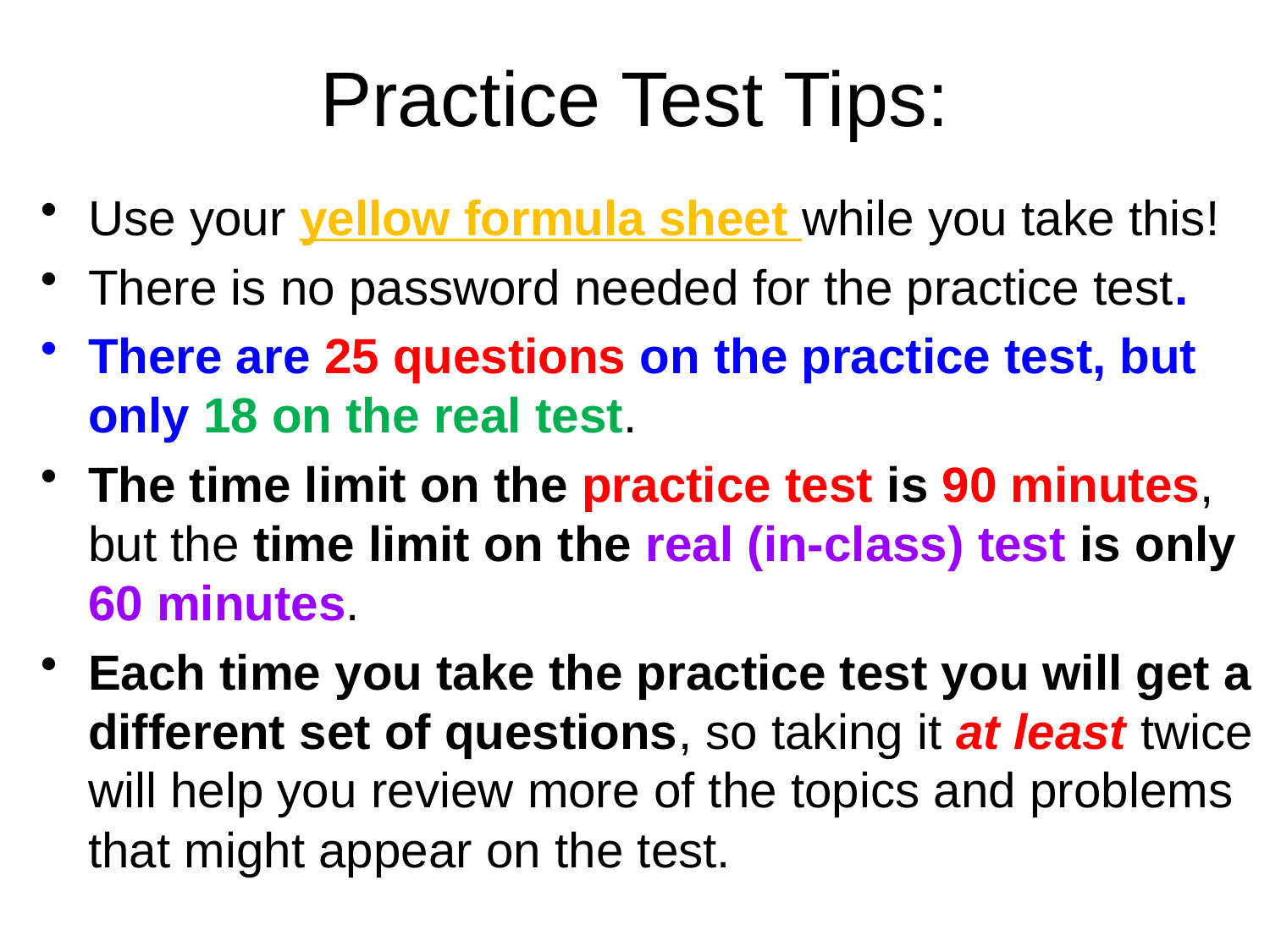

# Practice Test Tips:
Use your yellow formula sheet while you take this!
There is no password needed for the practice test.
There are 25 questions on the practice test, but only 18 on the real test.
The time limit on the practice test is 90 minutes, but the time limit on the real (in-class) test is only 60 minutes.
Each time you take the practice test you will get a different set of questions, so taking it at least twice will help you review more of the topics and problems that might appear on the test.